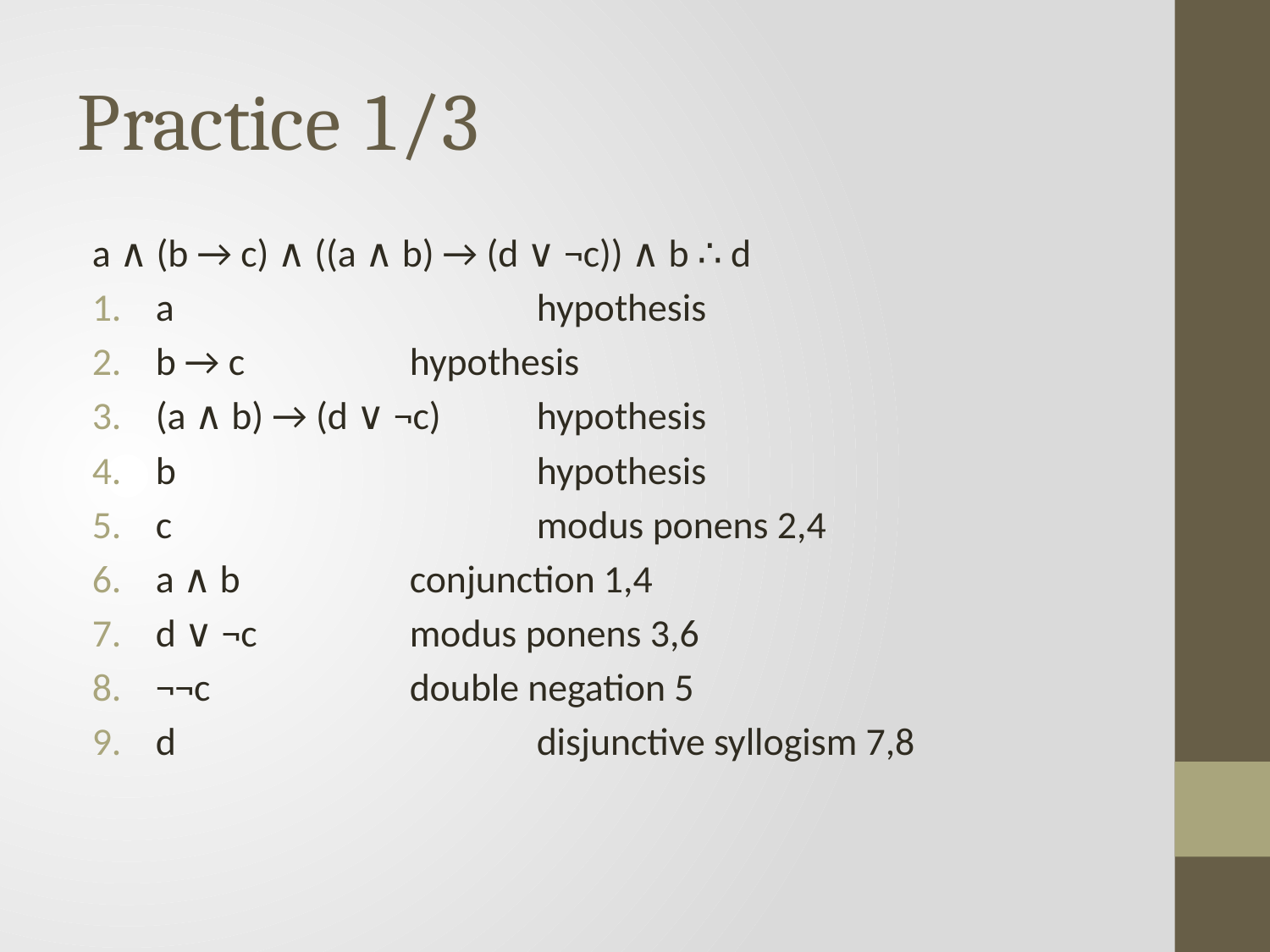

# Practice 1/3
a ∧ (b → c) ∧ ((a ∧ b) → (d ∨ ¬c)) ∧ b ∴ d
a			hypothesis
b → c		hypothesis
(a ∧ b) → (d ∨ ¬c)	hypothesis
b			hypothesis
c			modus ponens 2,4
a ∧ b		conjunction 1,4
d ∨ ¬c		modus ponens 3,6
¬¬c		double negation 5
d			disjunctive syllogism 7,8